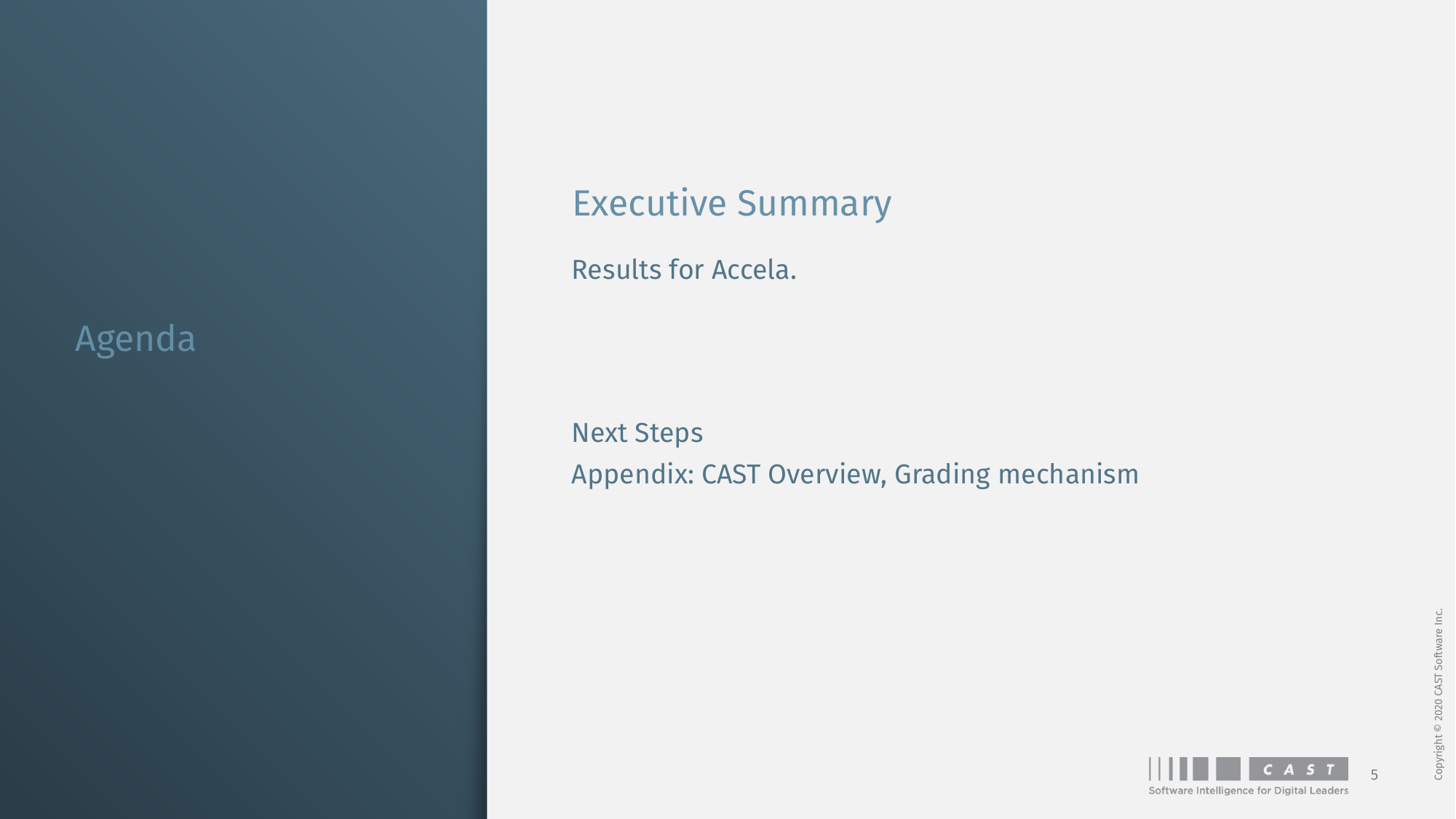

Executive Summary
Results for Accela.
Agenda
Next Steps
Appendix: CAST Overview, Grading mechanism